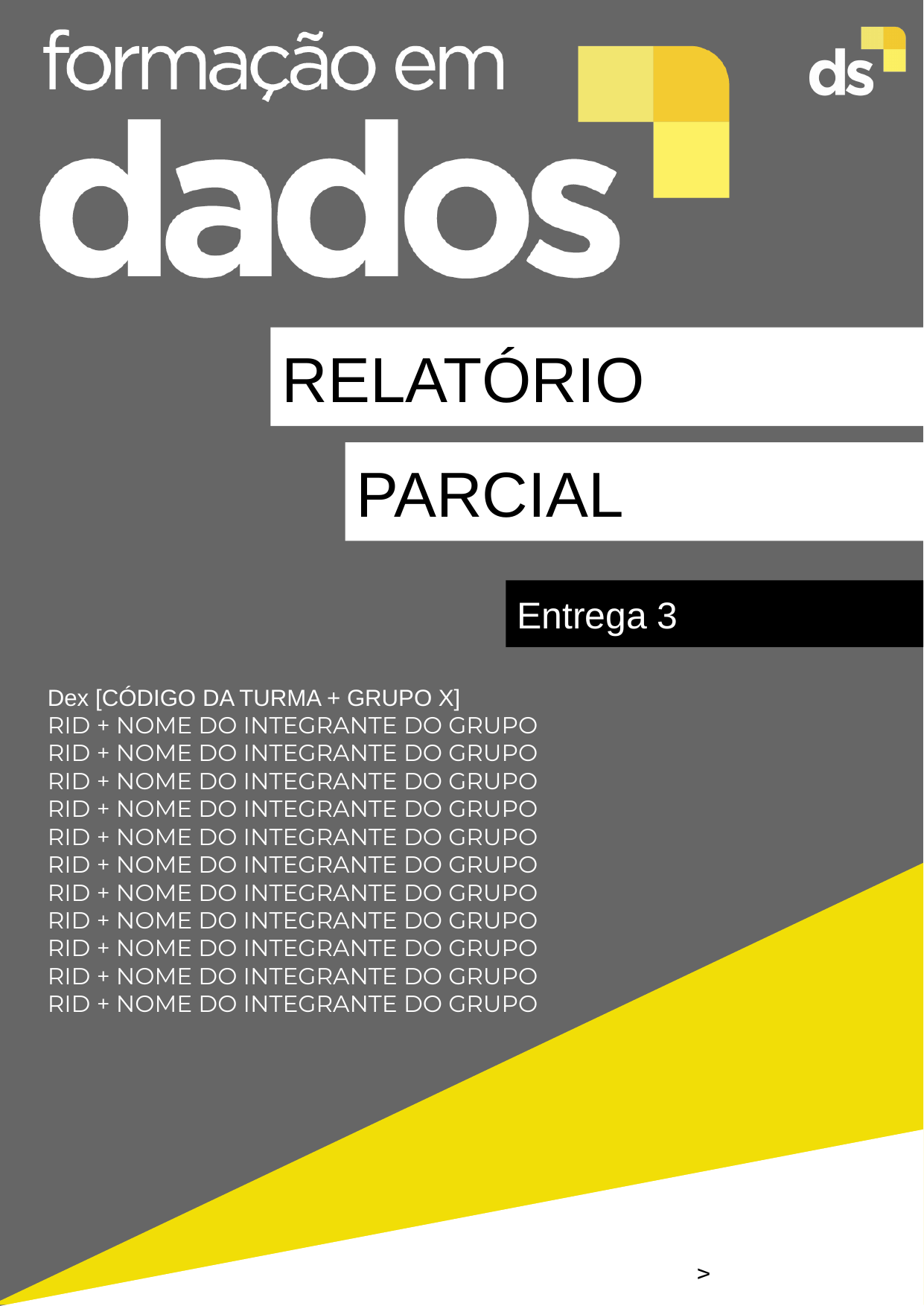

RELATÓRIO
PARCIAL
Entrega 3
Dex [CÓDIGO DA TURMA + GRUPO X]
RID + NOME DO INTEGRANTE DO GRUPO
RID + NOME DO INTEGRANTE DO GRUPO
RID + NOME DO INTEGRANTE DO GRUPO
RID + NOME DO INTEGRANTE DO GRUPO
RID + NOME DO INTEGRANTE DO GRUPO
RID + NOME DO INTEGRANTE DO GRUPO
RID + NOME DO INTEGRANTE DO GRUPO
RID + NOME DO INTEGRANTE DO GRUPO
RID + NOME DO INTEGRANTE DO GRUPO
RID + NOME DO INTEGRANTE DO GRUPO
RID + NOME DO INTEGRANTE DO GRUPO